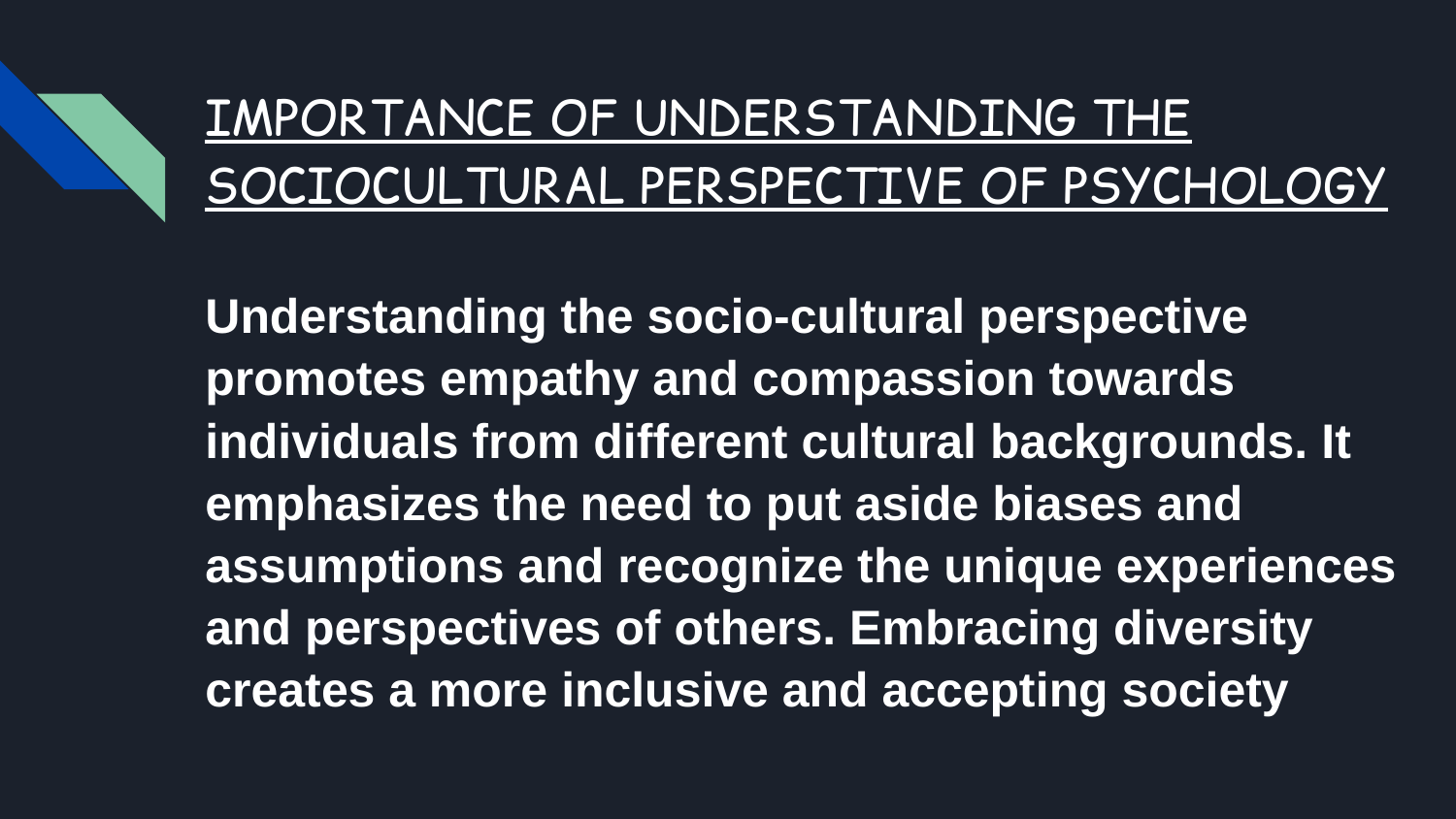

# IMPORTANCE OF UNDERSTANDING THE SOCIOCULTURAL PERSPECTIVE OF PSYCHOLOGY

Understanding the socio-cultural perspective promotes empathy and compassion towards individuals from different cultural backgrounds. It emphasizes the need to put aside biases and assumptions and recognize the unique experiences and perspectives of others. Embracing diversity creates a more inclusive and accepting society